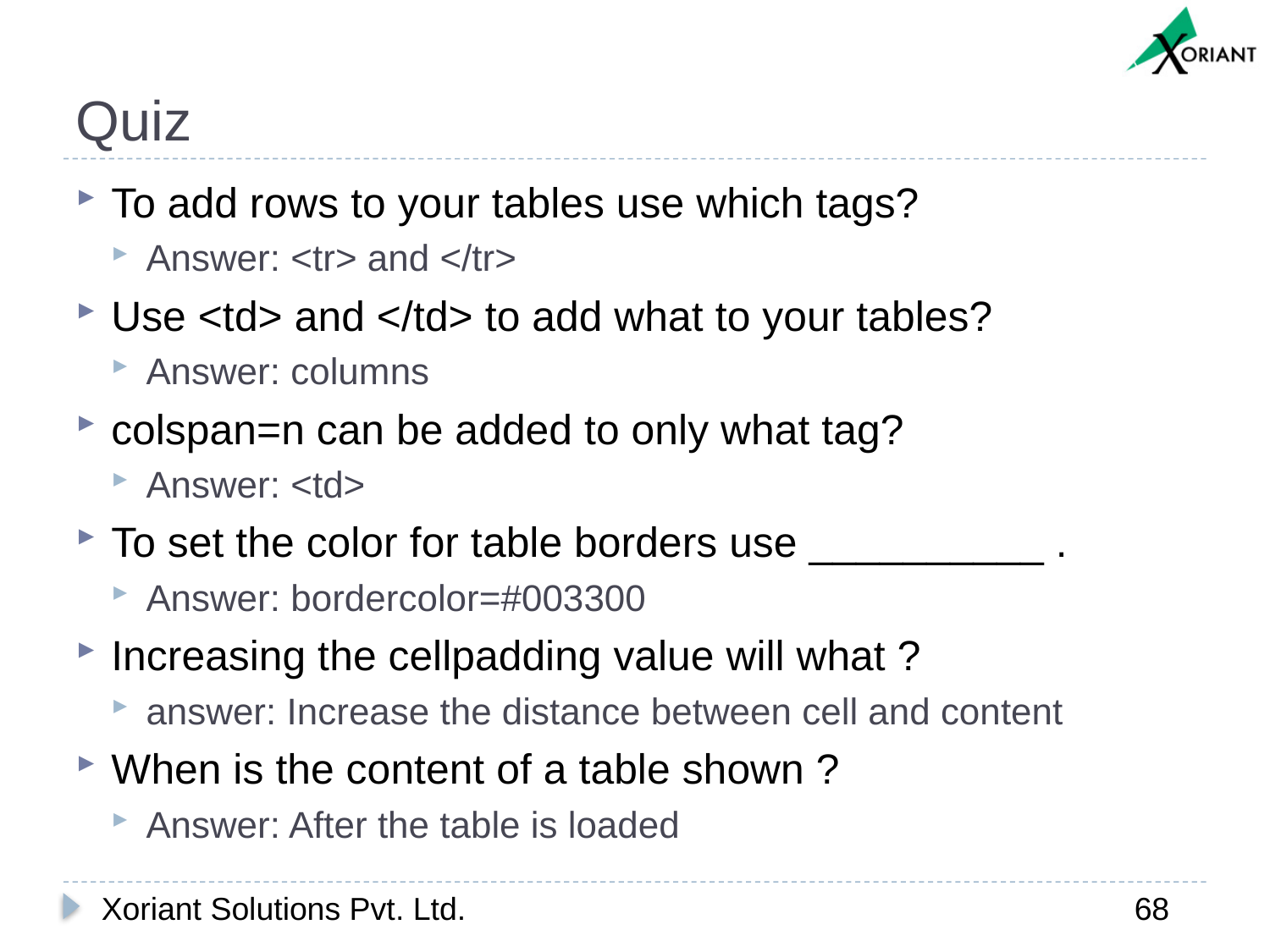

# Quiz
To add rows to your tables use which tags?
Answer: <tr> and </tr>
Use <td> and </td> to add what to your tables?
Answer: columns
colspan=n can be added to only what tag?
Answer: <td>
To set the color for table borders use __________ .
Answer: bordercolor=#003300
Increasing the cellpadding value will what ?
answer: Increase the distance between cell and content
When is the content of a table shown ?
Answer: After the table is loaded
Xoriant Solutions Pvt. Ltd.
68